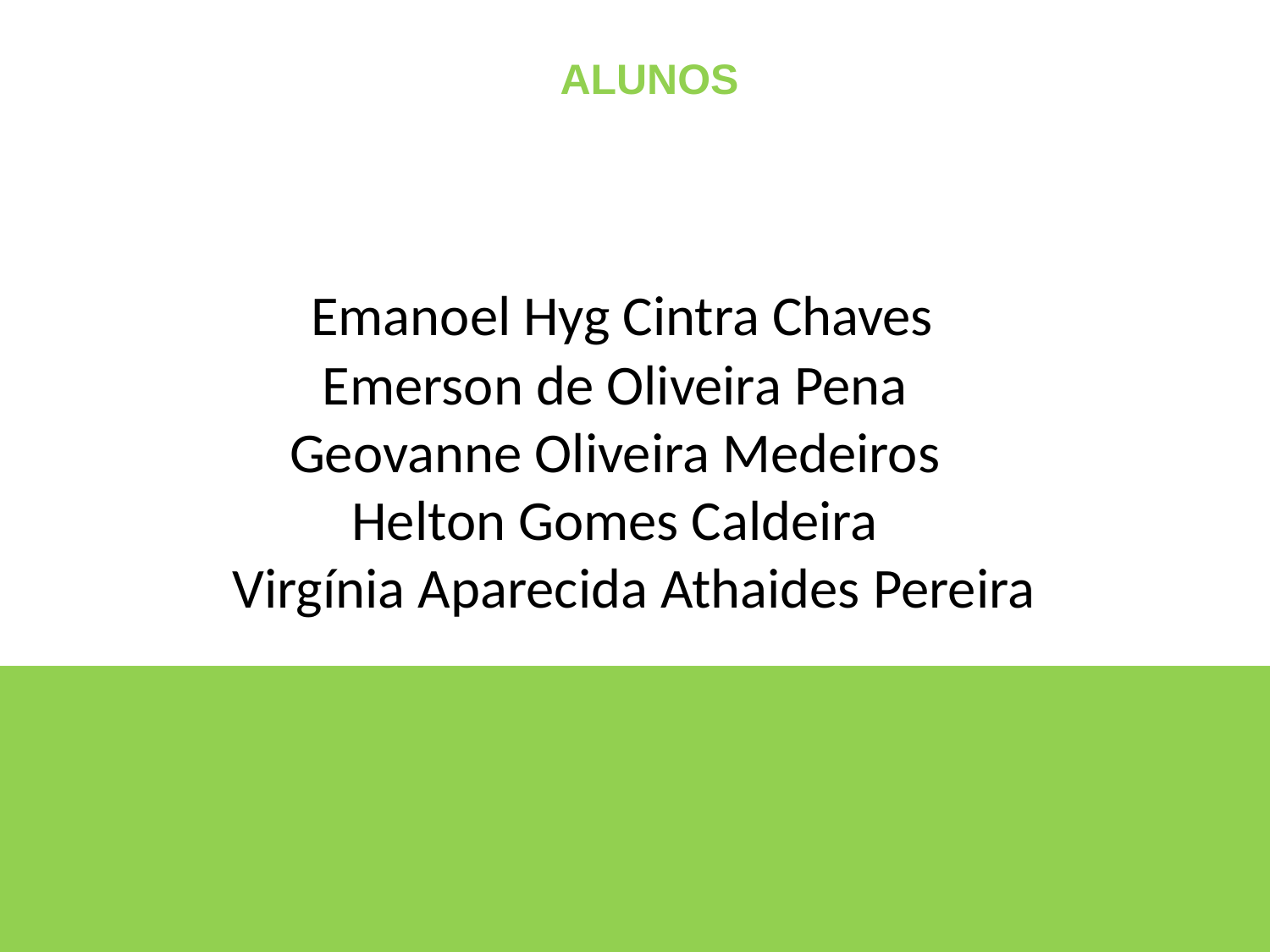

ALUNOS

 Emanoel Hyg Cintra Chaves
Emerson de Oliveira Pena
Geovanne Oliveira Medeiros
Helton Gomes Caldeira
   Virgínia Aparecida Athaides Pereira